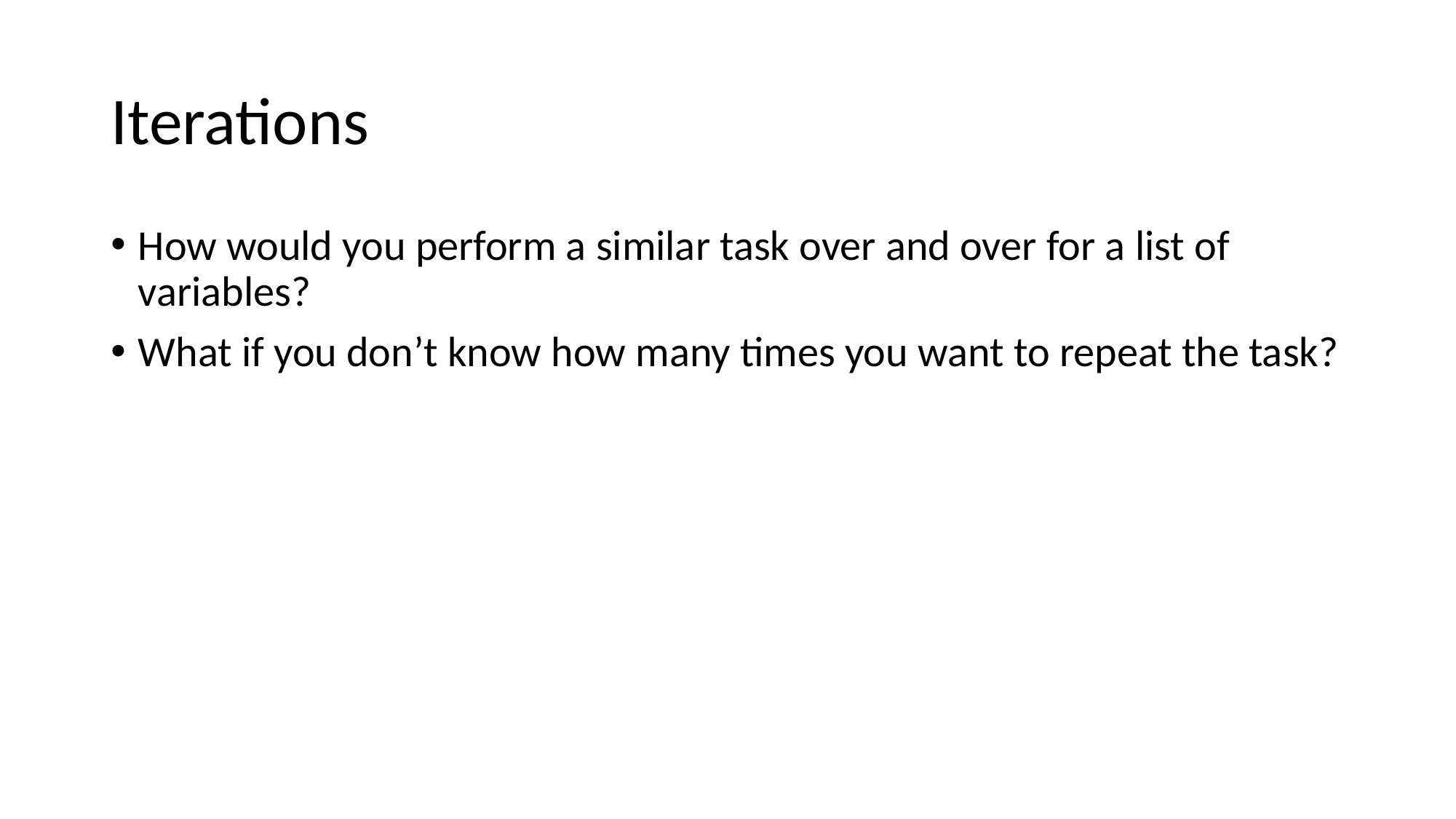

# Iterations
How would you perform a similar task over and over for a list of variables?
What if you don’t know how many times you want to repeat the task?